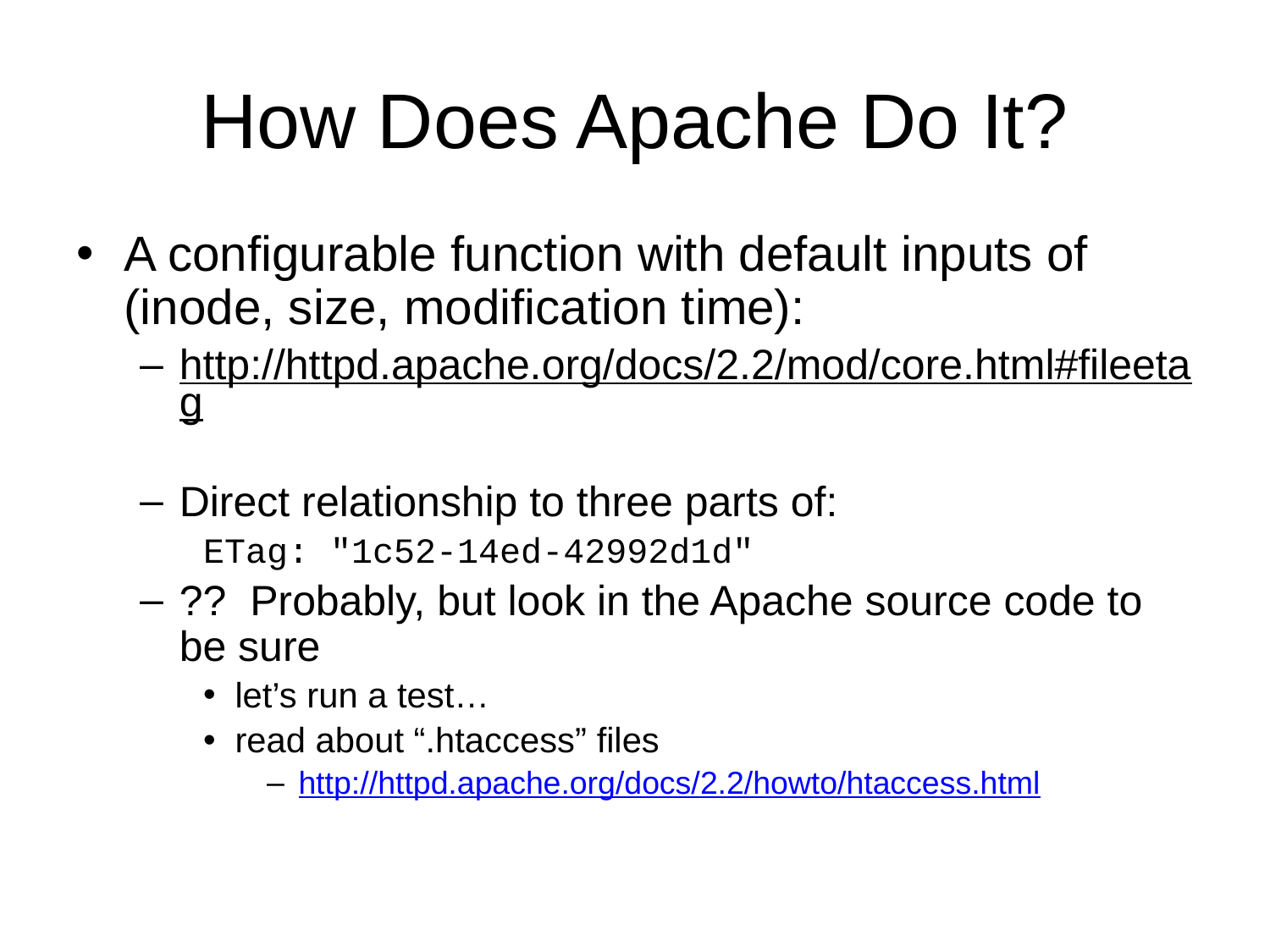

# How Does Apache Do It?
A configurable function with default inputs of (inode, size, modification time):
http://httpd.apache.org/docs/2.2/mod/core.html#fileetag
Direct relationship to three parts of:
ETag: "1c52-14ed-42992d1d"
??  Probably, but look in the Apache source code to be sure
let’s run a test…
read about “.htaccess” files
http://httpd.apache.org/docs/2.2/howto/htaccess.html